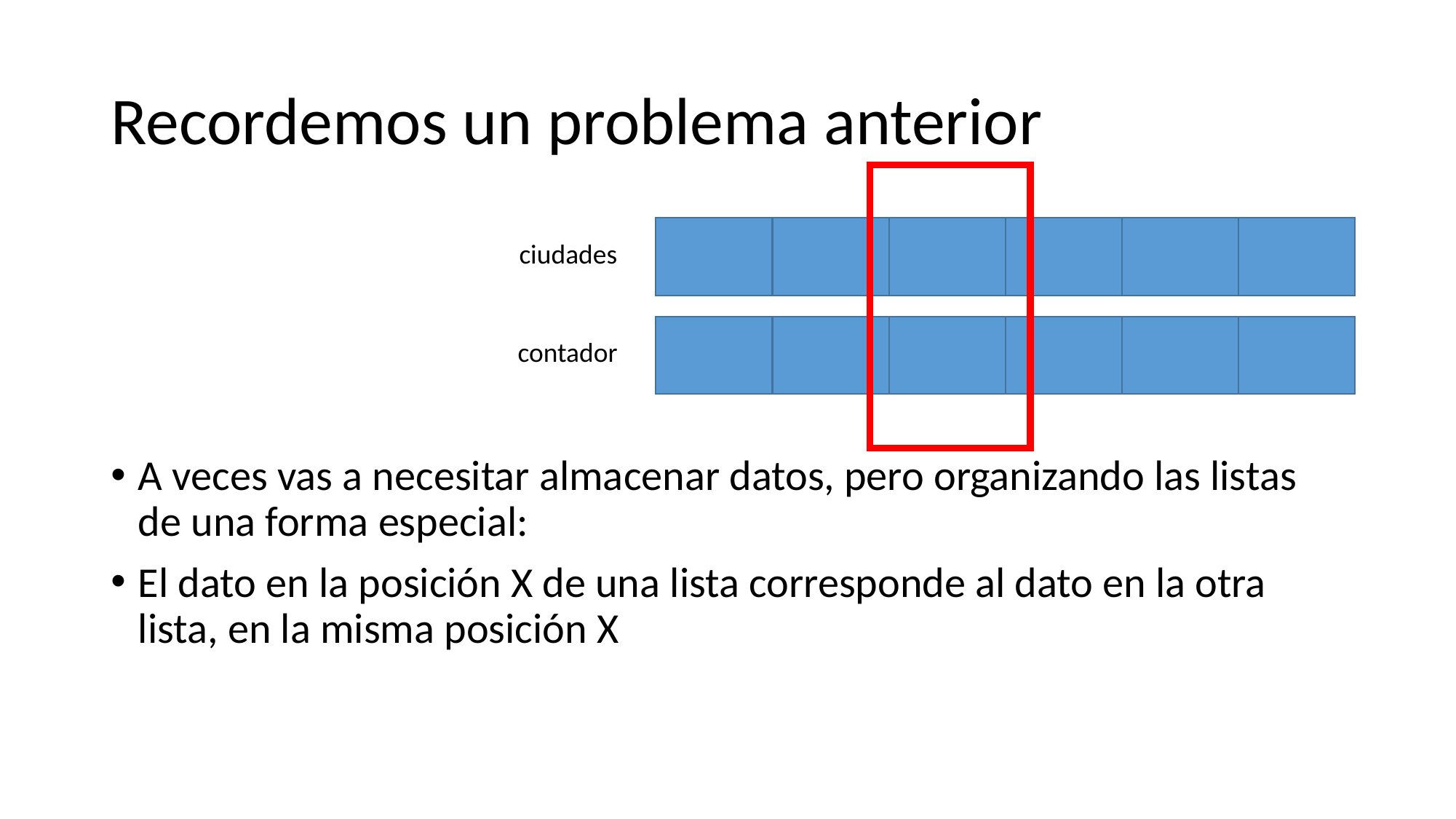

# Recordemos un problema anterior

ciudades

contador
A veces vas a necesitar almacenar datos, pero organizando las listas de una forma especial:
El dato en la posición X de una lista corresponde al dato en la otra lista, en la misma posición X